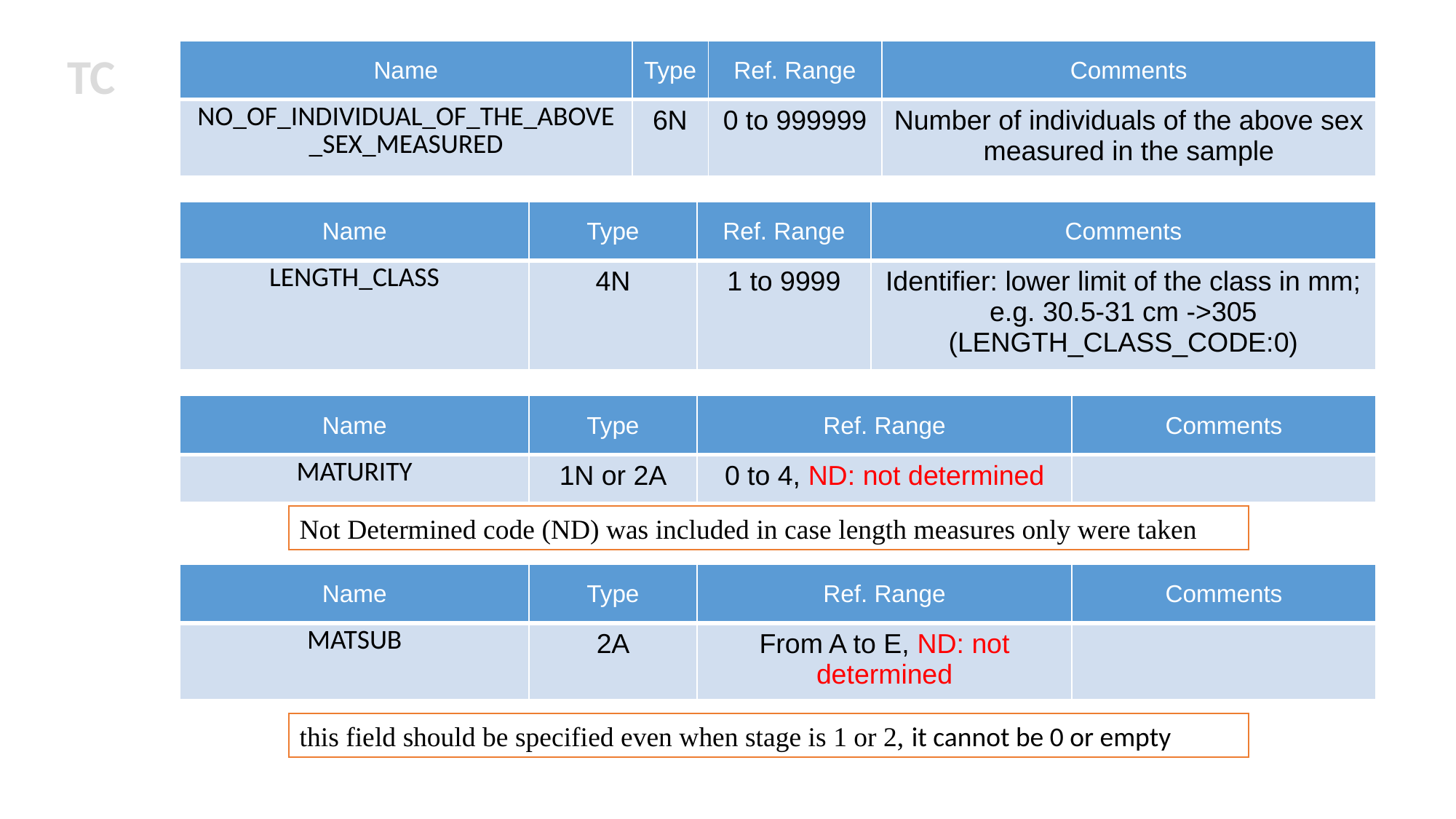

TC
| Name | Type | Ref. Range | Comments |
| --- | --- | --- | --- |
| NO\_OF\_INDIVIDUAL\_OF\_THE\_ABOVE\_SEX\_MEASURED | 6N | 0 to 999999 | Number of individuals of the above sex measured in the sample |
| Name | Type | Ref. Range | Comments |
| --- | --- | --- | --- |
| LENGTH\_CLASS | 4N | 1 to 9999 | Identifier: lower limit of the class in mm; e.g. 30.5-31 cm ->305 (LENGTH\_CLASS\_CODE:0) |
| Name | Type | Ref. Range | Comments |
| --- | --- | --- | --- |
| MATURITY | 1N or 2A | 0 to 4, ND: not determined |  |
Not Determined code (ND) was included in case length measures only were taken
| Name | Type | Ref. Range | Comments |
| --- | --- | --- | --- |
| MATSUB | 2A | From A to E, ND: not determined |  |
this field should be specified even when stage is 1 or 2, it cannot be 0 or empty